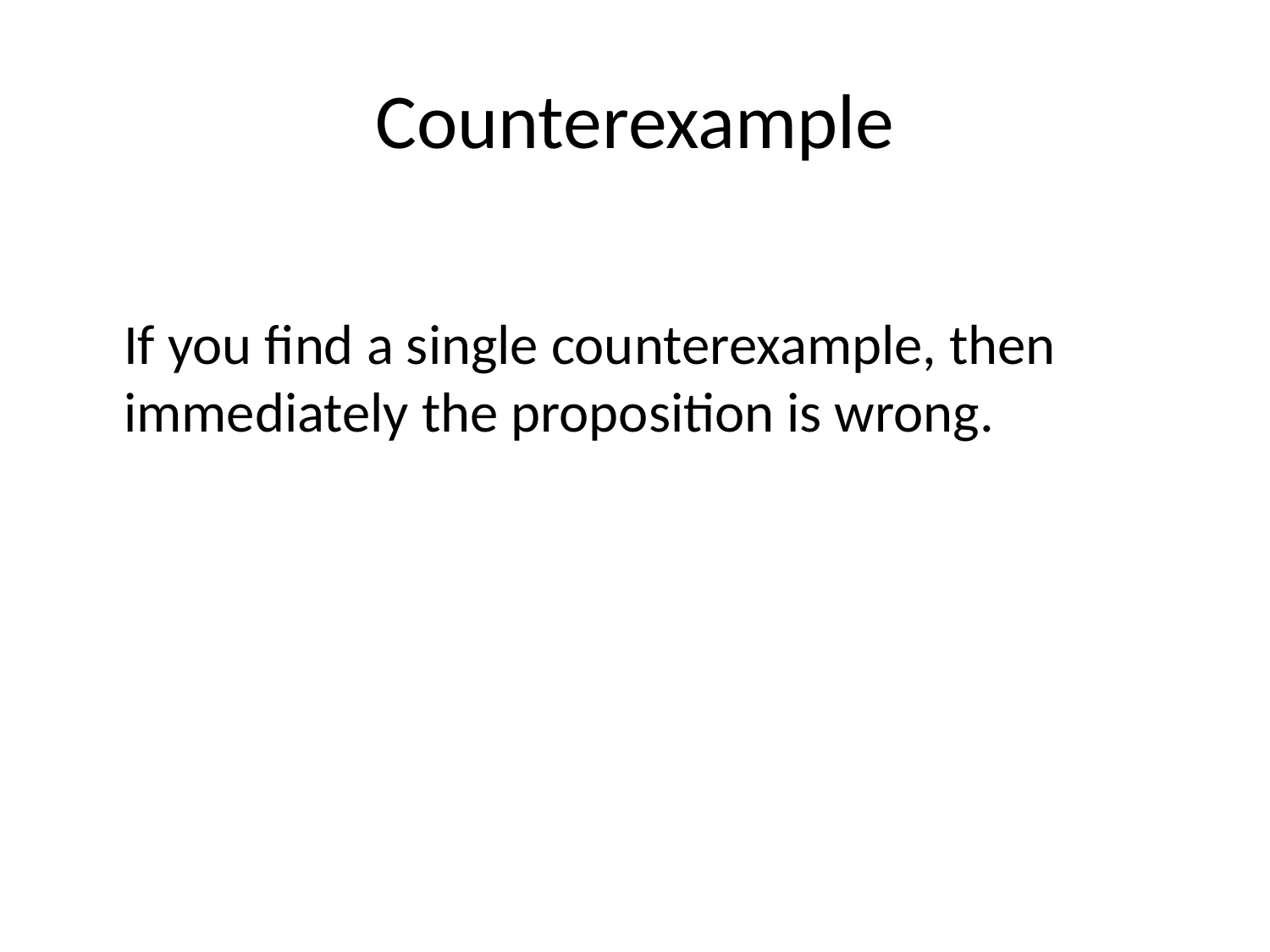

# Counterexample

	If you find a single counterexample, then immediately the proposition is wrong.